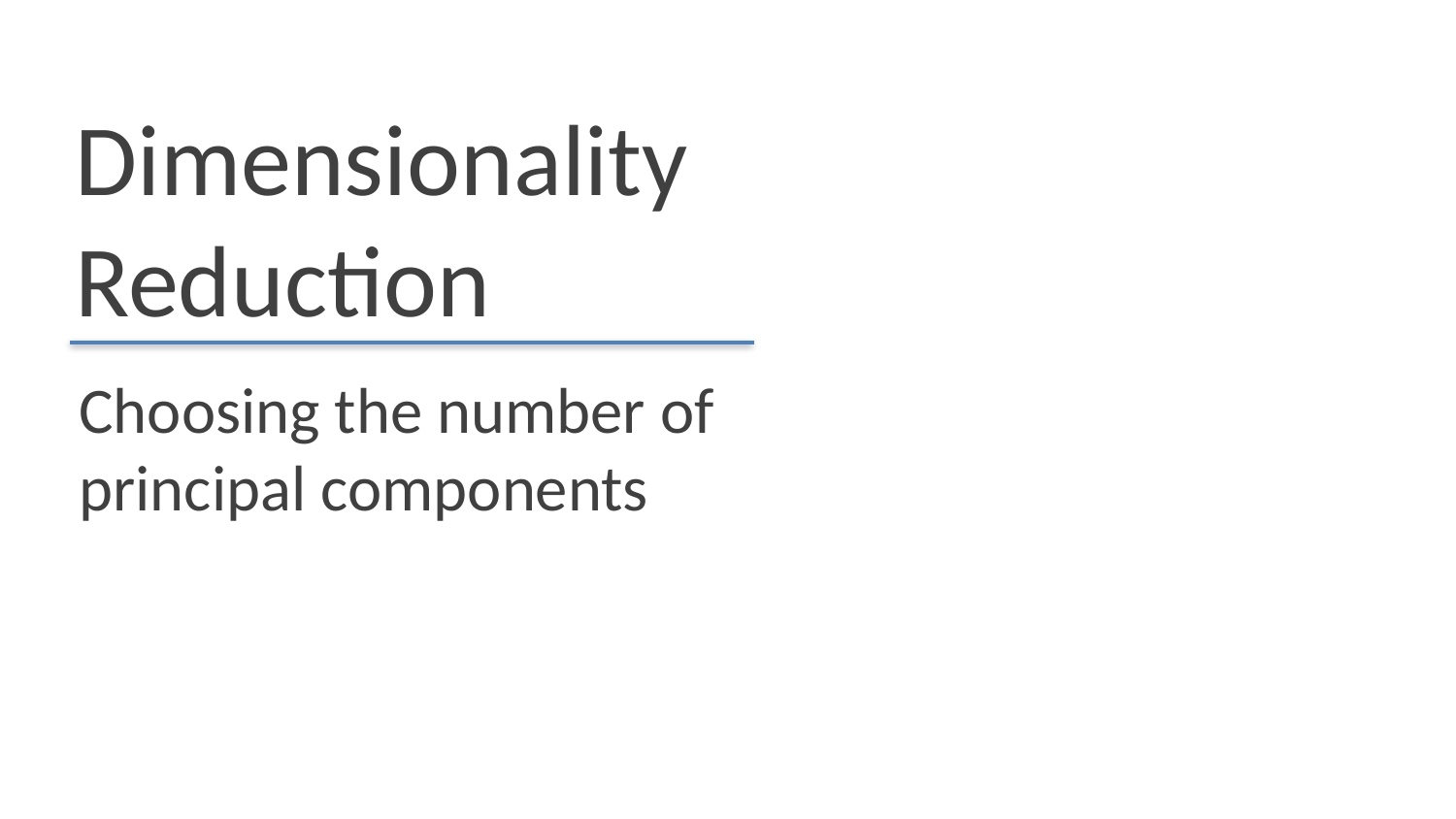

Dimensionality Reduction
Choosing the number of principal components